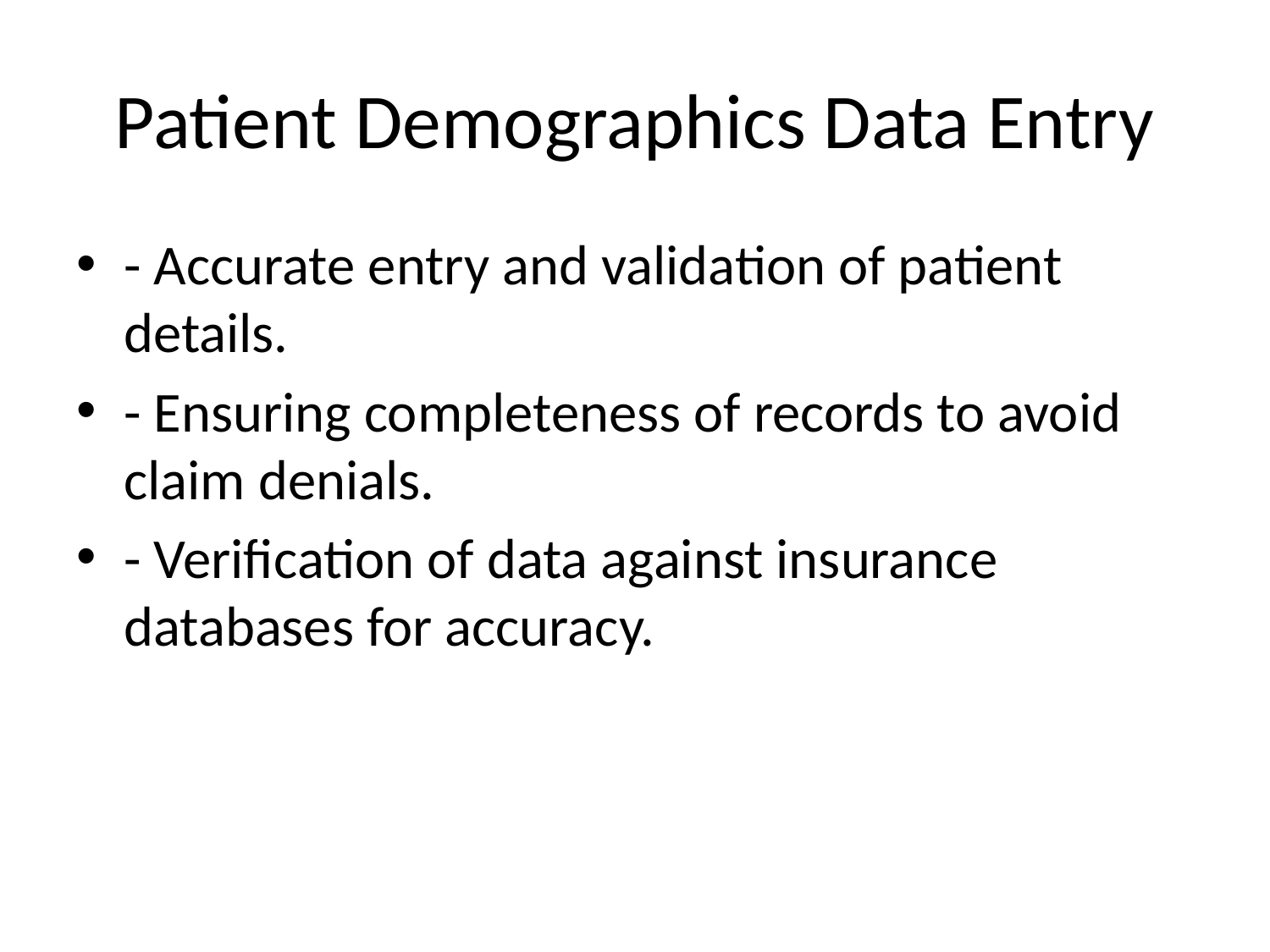

# Patient Demographics Data Entry
- Accurate entry and validation of patient details.
- Ensuring completeness of records to avoid claim denials.
- Verification of data against insurance databases for accuracy.